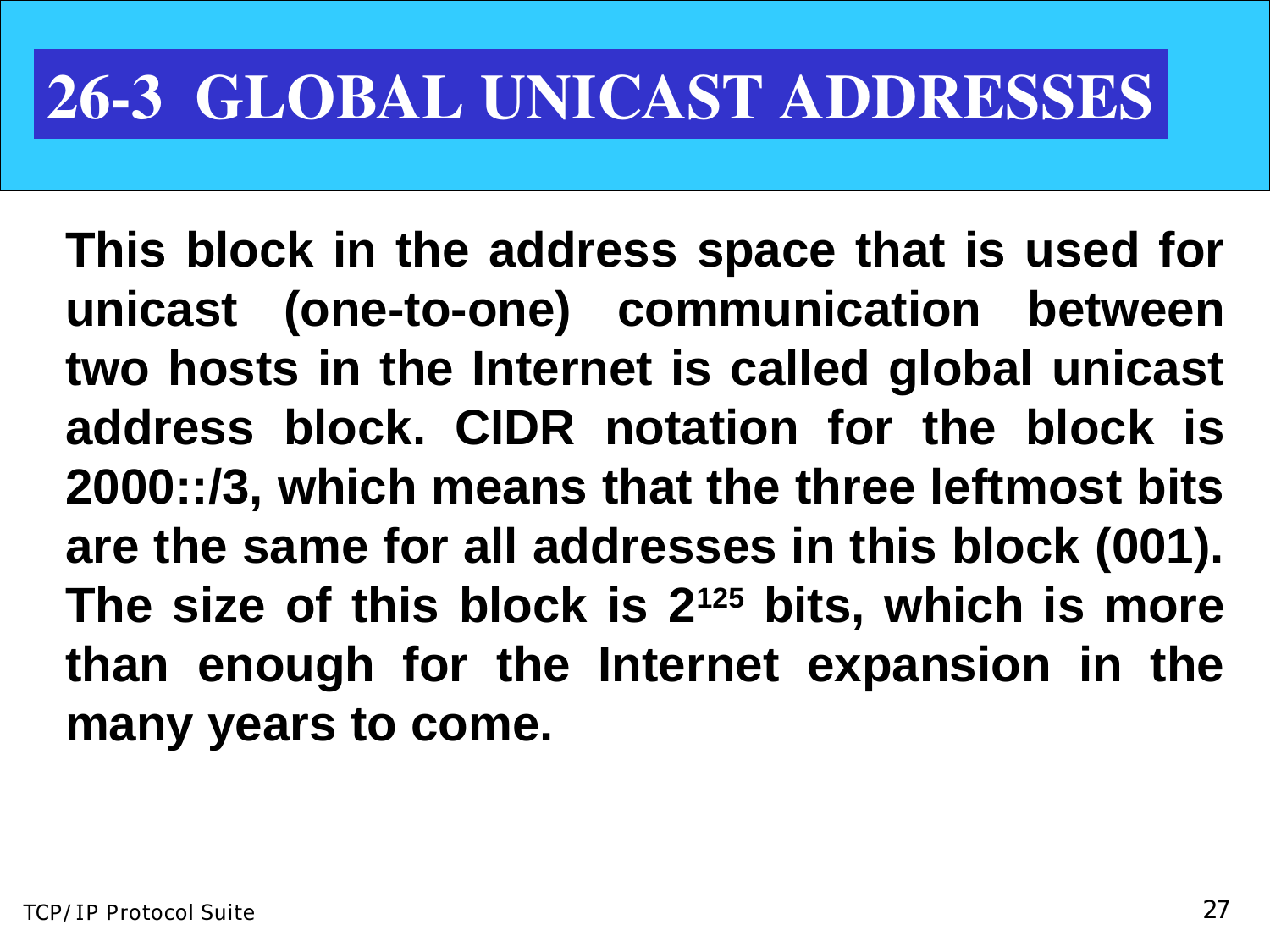

26-3  GLOBAL UNICAST ADDRESSES
This block in the address space that is used for unicast (one-to-one) communication between two hosts in the Internet is called global unicast address block. CIDR notation for the block is 2000::/3, which means that the three leftmost bits are the same for all addresses in this block (001). The size of this block is 2125 bits, which is more than enough for the Internet expansion in the many years to come.
27
TCP/IP Protocol Suite